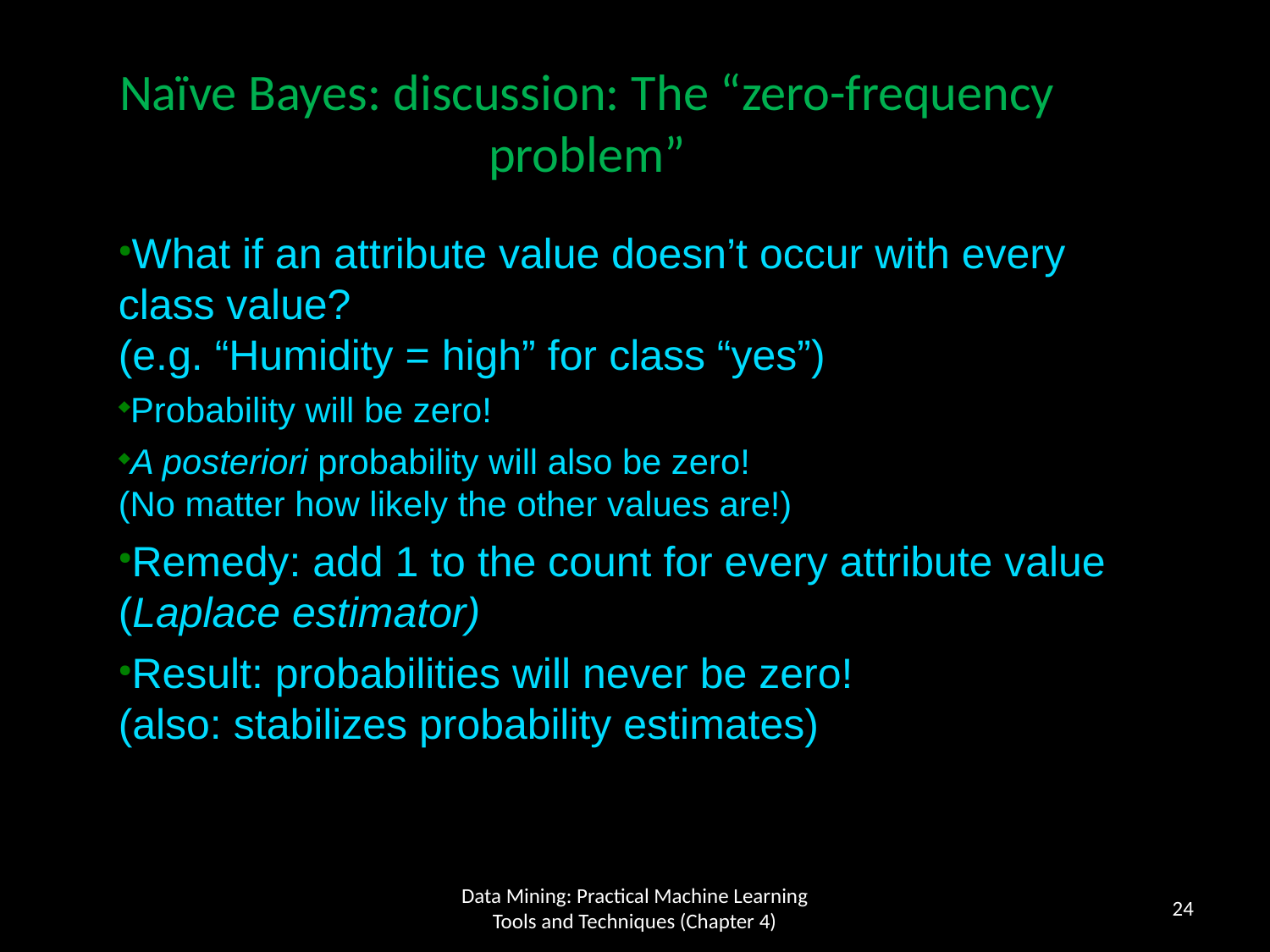

Naïve Bayes: discussion: The “zero-frequency problem”
What if an attribute value doesn’t occur with every class value?
(e.g. “Humidity = high” for class “yes”)
Probability will be zero!
A posteriori probability will also be zero!
(No matter how likely the other values are!)
Remedy: add 1 to the count for every attribute value (Laplace estimator)
Result: probabilities will never be zero!
(also: stabilizes probability estimates)

24
Data Mining: Practical Machine Learning Tools and Techniques (Chapter 4)